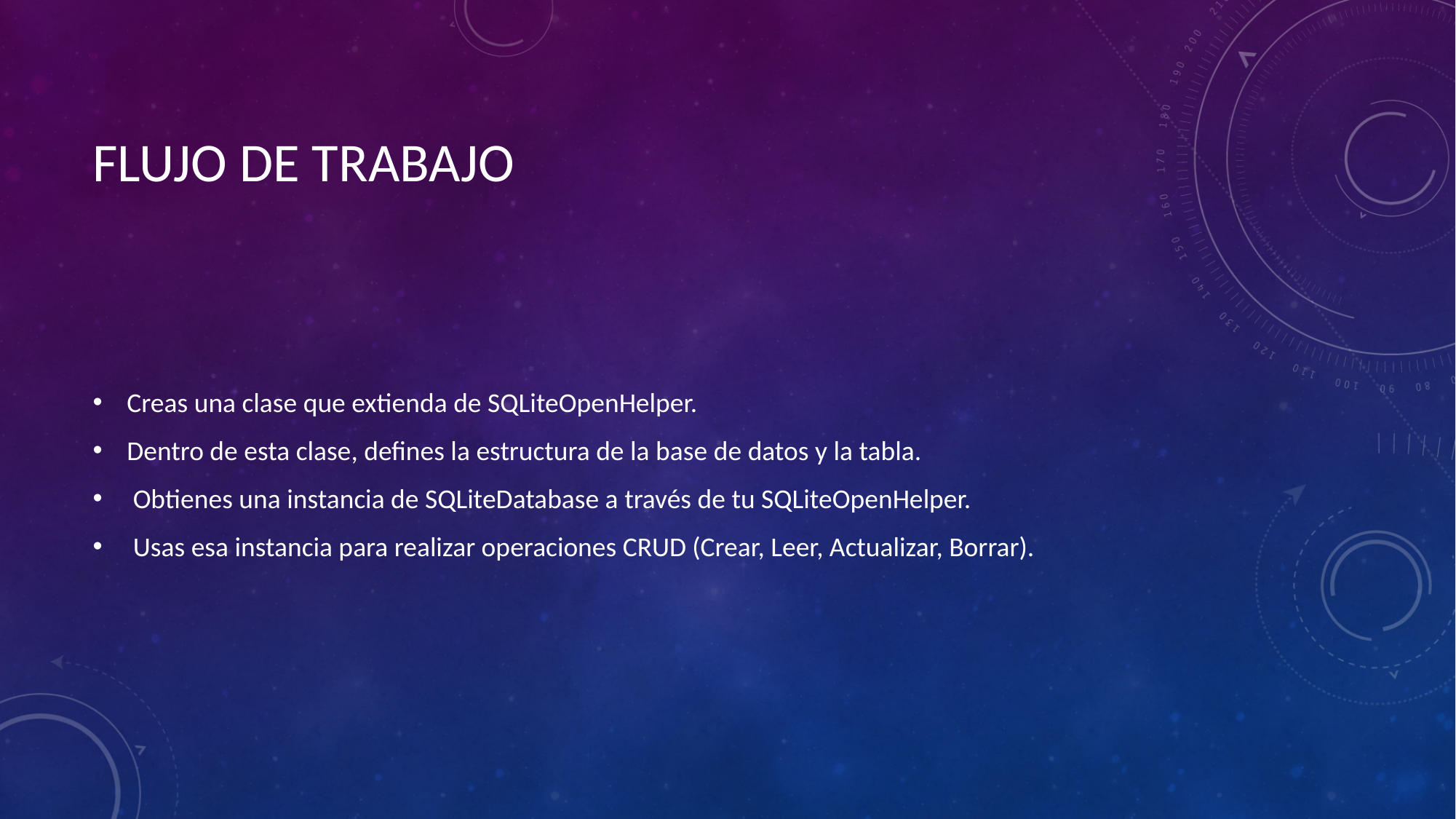

# Flujo de trabajo
Creas una clase que extienda de SQLiteOpenHelper.
Dentro de esta clase, defines la estructura de la base de datos y la tabla.
 Obtienes una instancia de SQLiteDatabase a través de tu SQLiteOpenHelper.
 Usas esa instancia para realizar operaciones CRUD (Crear, Leer, Actualizar, Borrar).